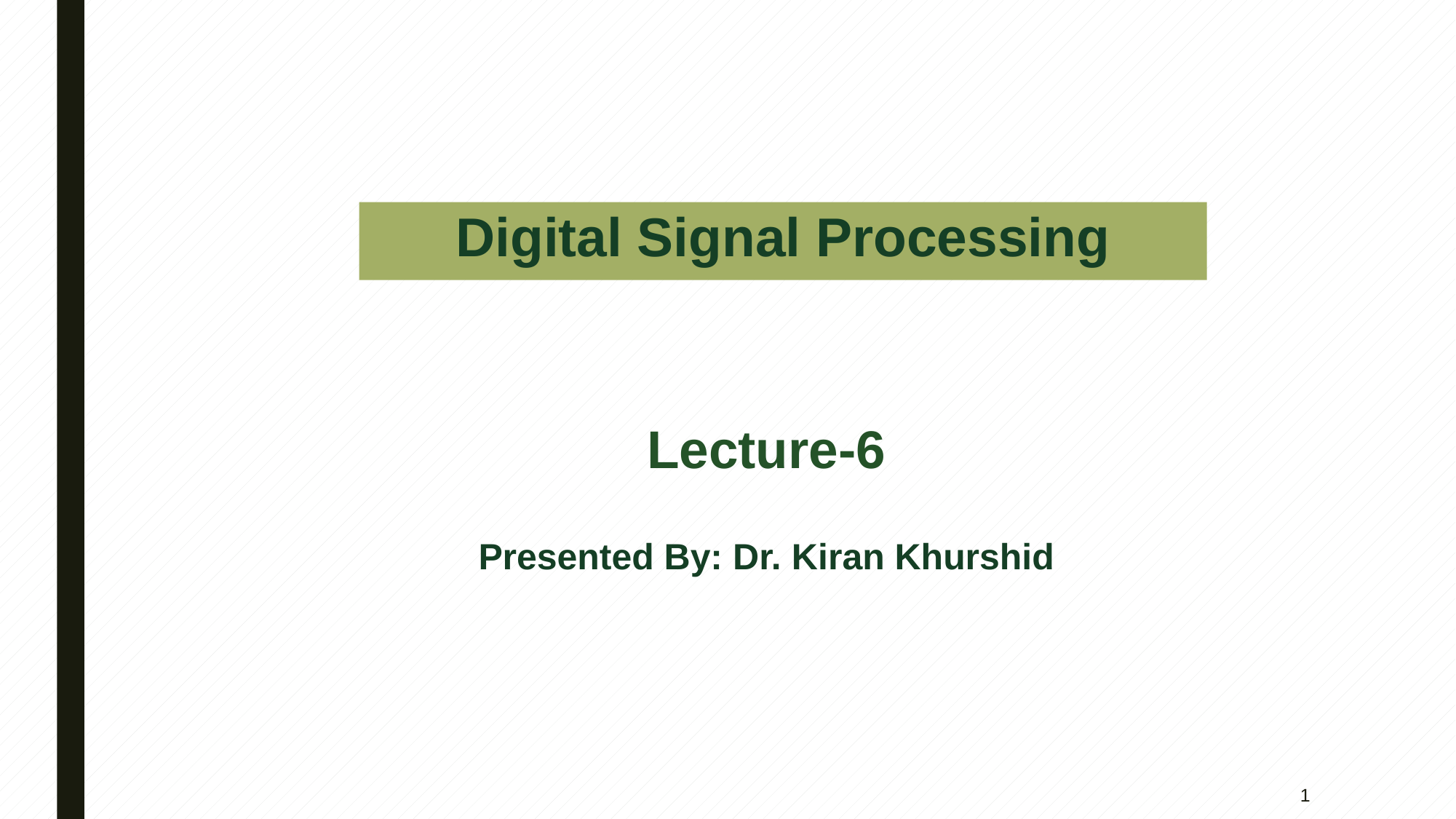

Digital Signal Processing
Lecture-6

Presented By: Dr. Kiran Khurshid

1